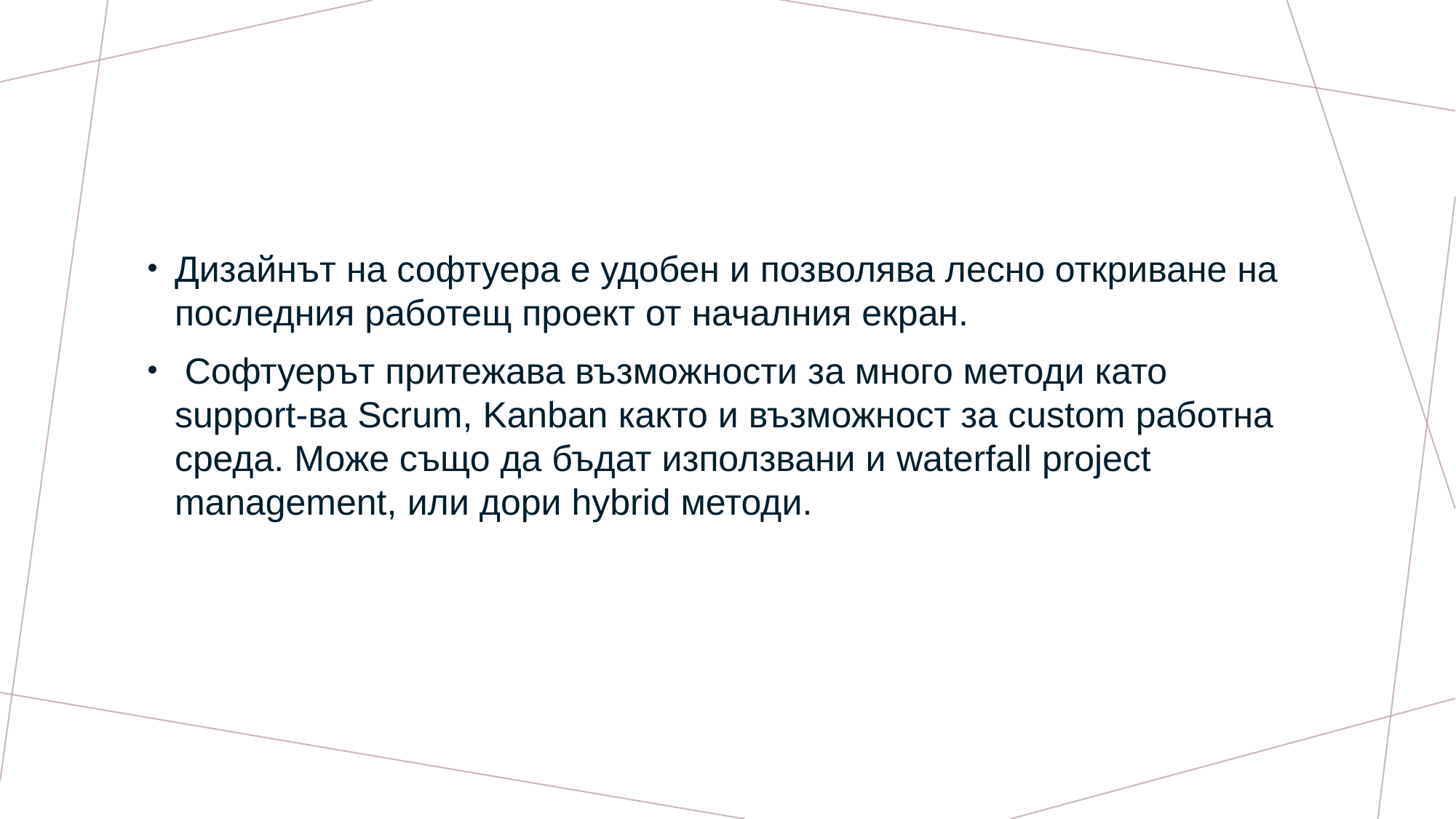

#
Дизайнът на софтуера е удобен и позволява лесно откриване на последния работещ проект от началния екран.
 Софтуерът притежава възможности за много методи като support-ва Scrum, Kanban както и възможност за custom работна среда. Може също да бъдат използвани и waterfall project management, или дори hybrid методи.